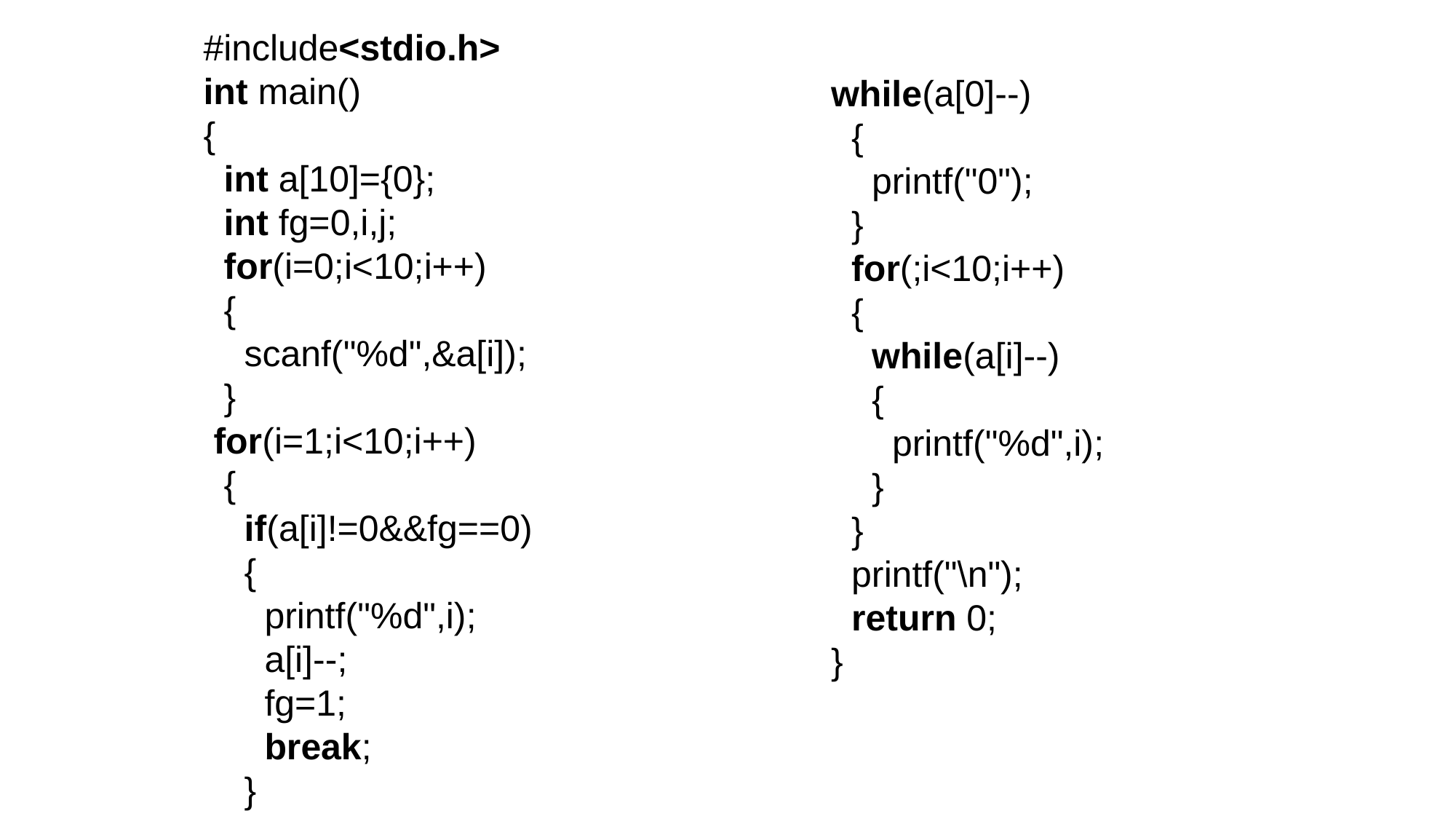

#include<stdio.h>
int main()
{
  int a[10]={0};
  int fg=0,i,j;
  for(i=0;i<10;i++)
  {
    scanf("%d",&a[i]);
  }
 for(i=1;i<10;i++)
  {
    if(a[i]!=0&&fg==0)
    {
      printf("%d",i);
      a[i]--;
      fg=1;
      break;
    }
  }

while(a[0]--)
  {
    printf("0");
  }
  for(;i<10;i++)
  {
    while(a[i]--)
    {
      printf("%d",i);
    }
  }
  printf("\n");
  return 0;
}